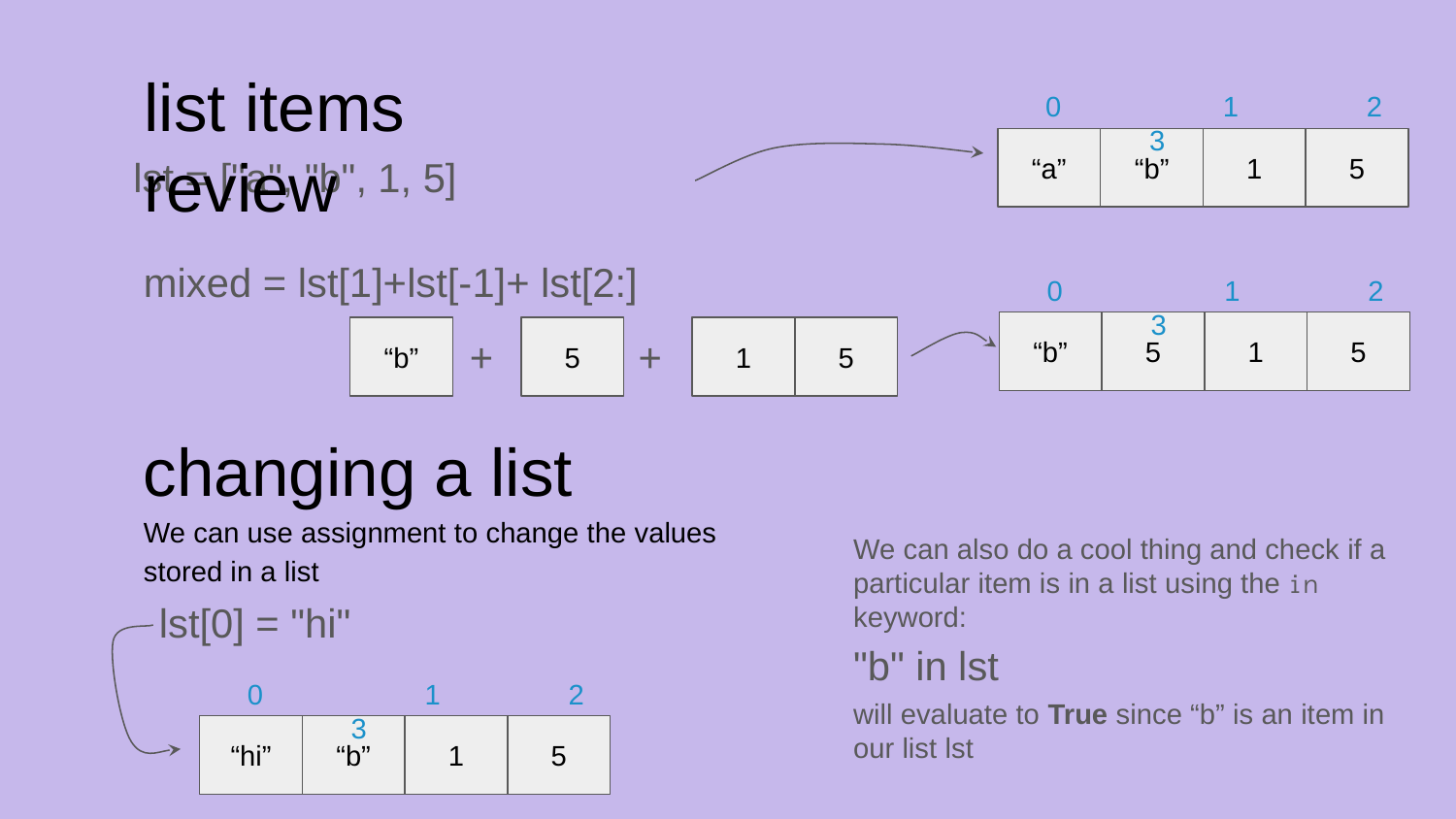

list items review
0	    1                2               3
“a”
“b”
1
5

lst = ["a", "b", 1, 5]
mixed = lst[1]+lst[-1]+ lst[2:]
0	    1                2               3
“b”
5
1
5
“b”
+
5
+
1
5

changing a list
We can use assignment to change the values stored in a list

We can also do a cool thing and check if a particular item is in a list using the in keyword:
"b" in lst
will evaluate to True since “b” is an item in our list lst
lst[0] = "hi"

0	    1                2               3
“hi”
“b”
1
5